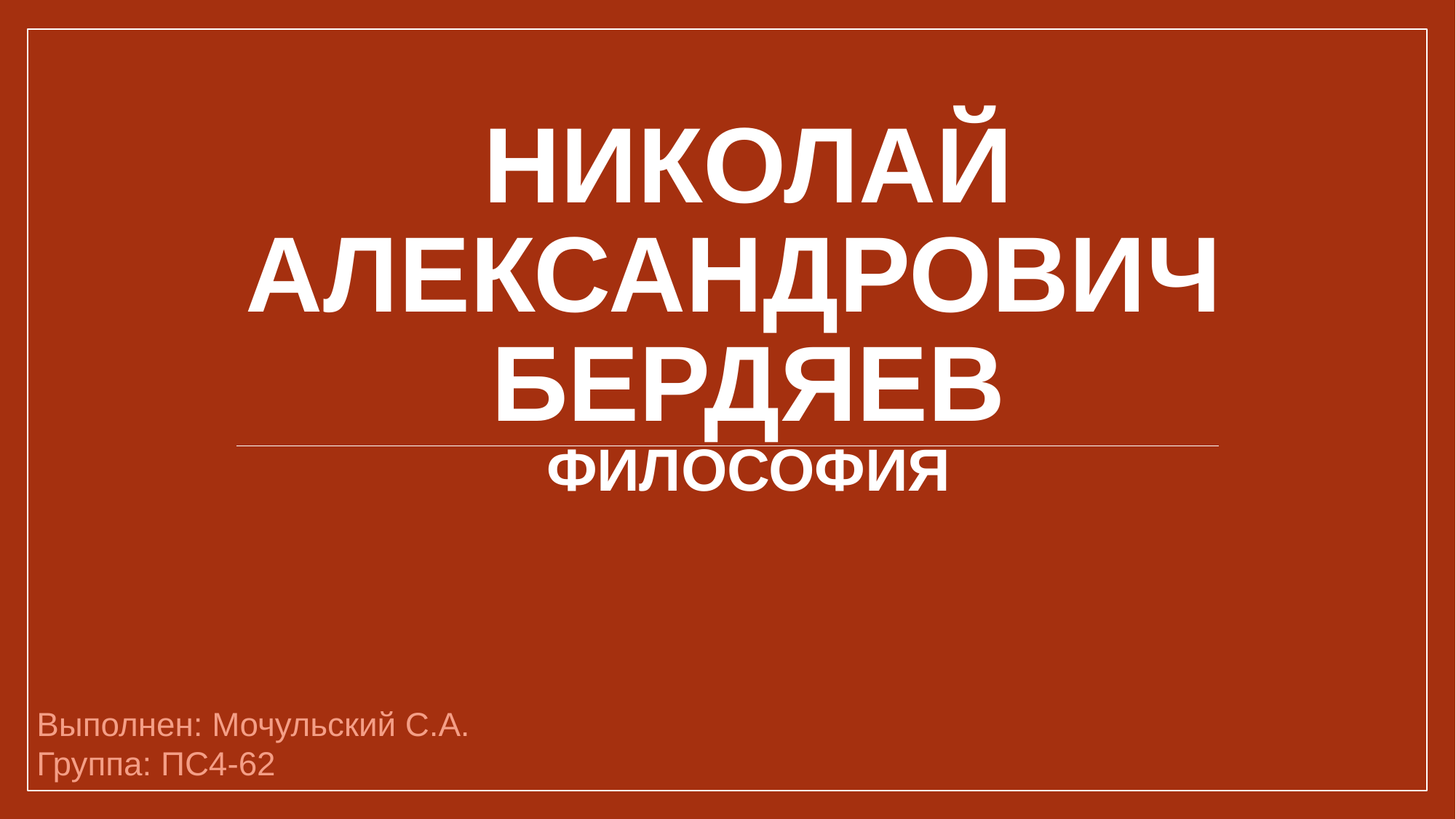

# Николай Александрович Бердяев философия
Выполнен: Мочульский С.А. Группа: ПС4-62